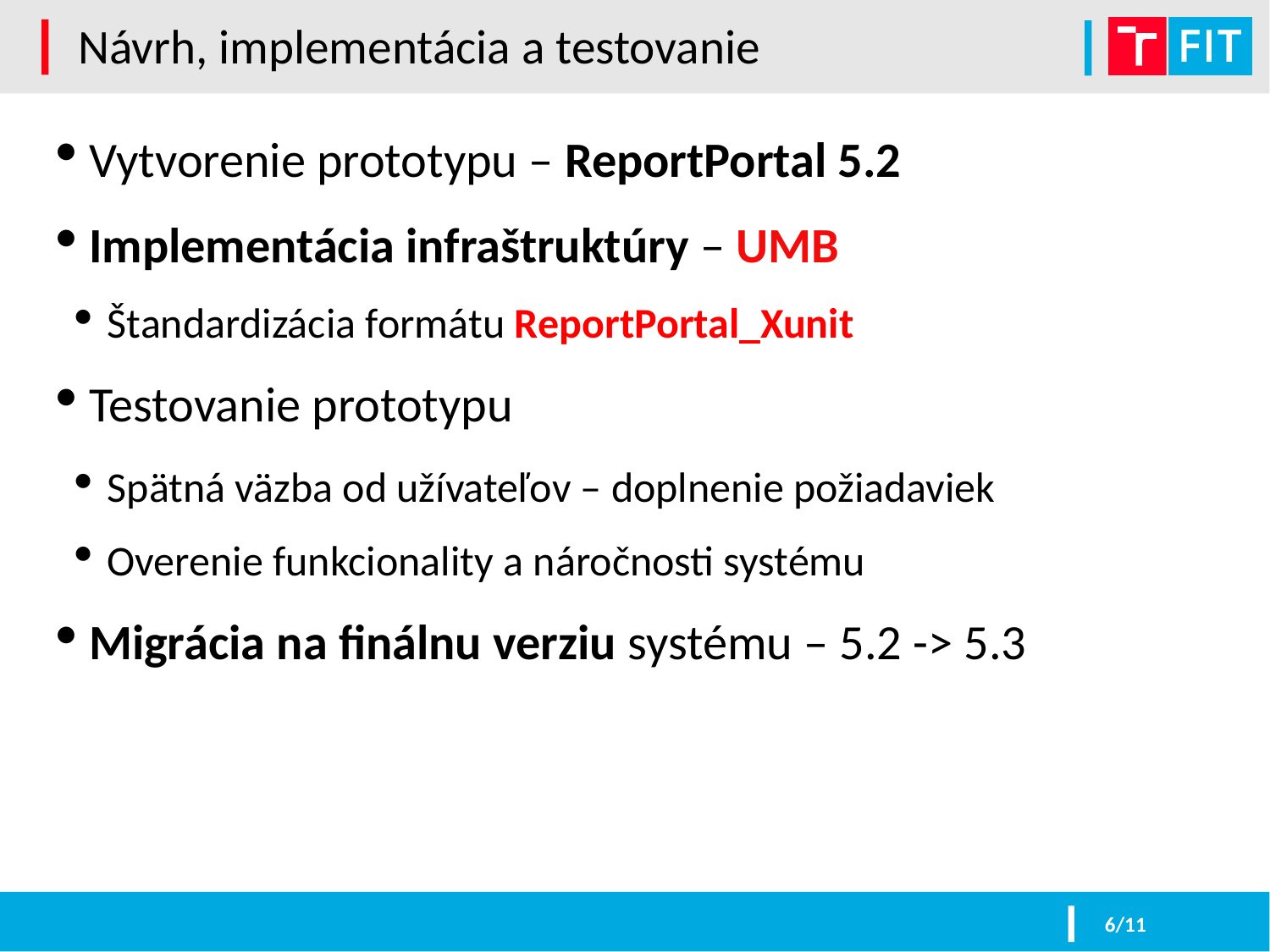

Návrh, implementácia a testovanie
Vytvorenie prototypu – ReportPortal 5.2
Implementácia infraštruktúry – UMB
Štandardizácia formátu ReportPortal_Xunit
Testovanie prototypu
Spätná väzba od užívateľov – doplnenie požiadaviek
Overenie funkcionality a náročnosti systému
Migrácia na finálnu verziu systému – 5.2 -> 5.3

6/11